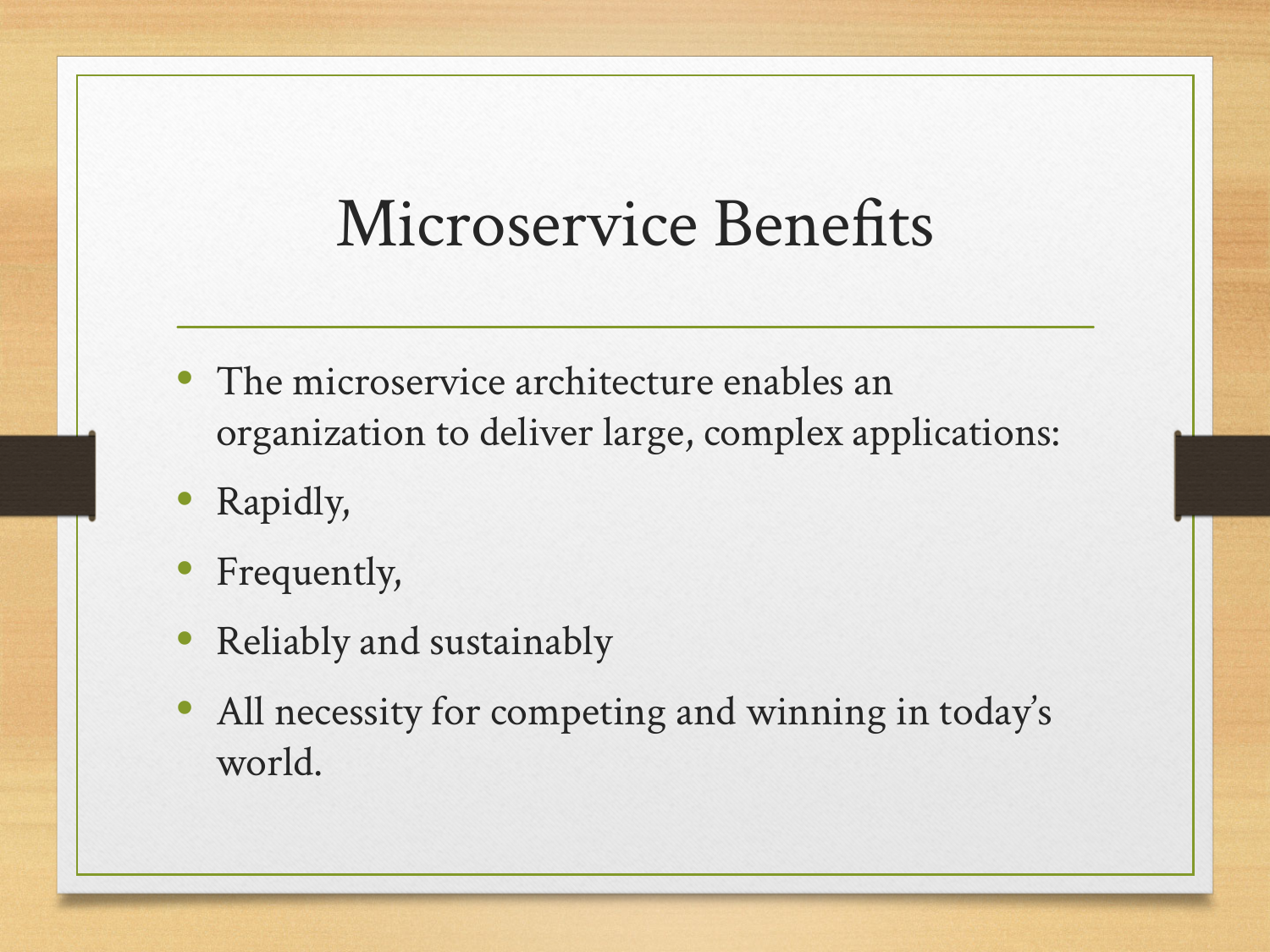

# Microservice Benefits
The microservice architecture enables an organization to deliver large, complex applications:
Rapidly,
Frequently,
Reliably and sustainably
All necessity for competing and winning in today’s world.